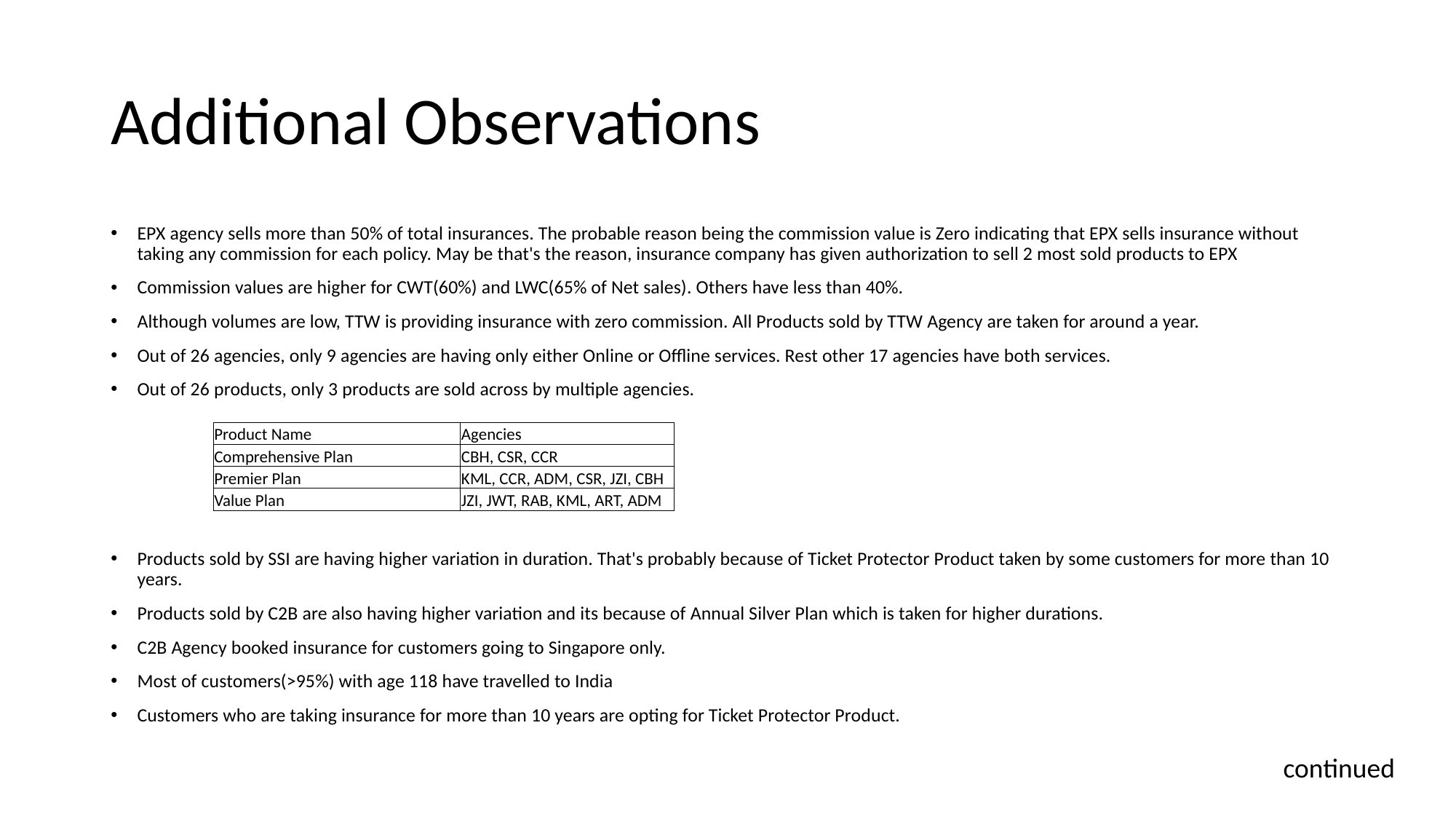

# Additional Observations
EPX agency sells more than 50% of total insurances. The probable reason being the commission value is Zero indicating that EPX sells insurance without taking any commission for each policy. May be that's the reason, insurance company has given authorization to sell 2 most sold products to EPX
Commission values are higher for CWT(60%) and LWC(65% of Net sales). Others have less than 40%.
Although volumes are low, TTW is providing insurance with zero commission. All Products sold by TTW Agency are taken for around a year.
Out of 26 agencies, only 9 agencies are having only either Online or Offline services. Rest other 17 agencies have both services.
Out of 26 products, only 3 products are sold across by multiple agencies.

Products sold by SSI are having higher variation in duration. That's probably because of Ticket Protector Product taken by some customers for more than 10 years.
Products sold by C2B are also having higher variation and its because of Annual Silver Plan which is taken for higher durations.
C2B Agency booked insurance for customers going to Singapore only.
Most of customers(>95%) with age 118 have travelled to India
Customers who are taking insurance for more than 10 years are opting for Ticket Protector Product.
| Product Name | Agencies |
| --- | --- |
| Comprehensive Plan | CBH, CSR, CCR |
| Premier Plan | KML, CCR, ADM, CSR, JZI, CBH |
| Value Plan | JZI, JWT, RAB, KML, ART, ADM |
continued